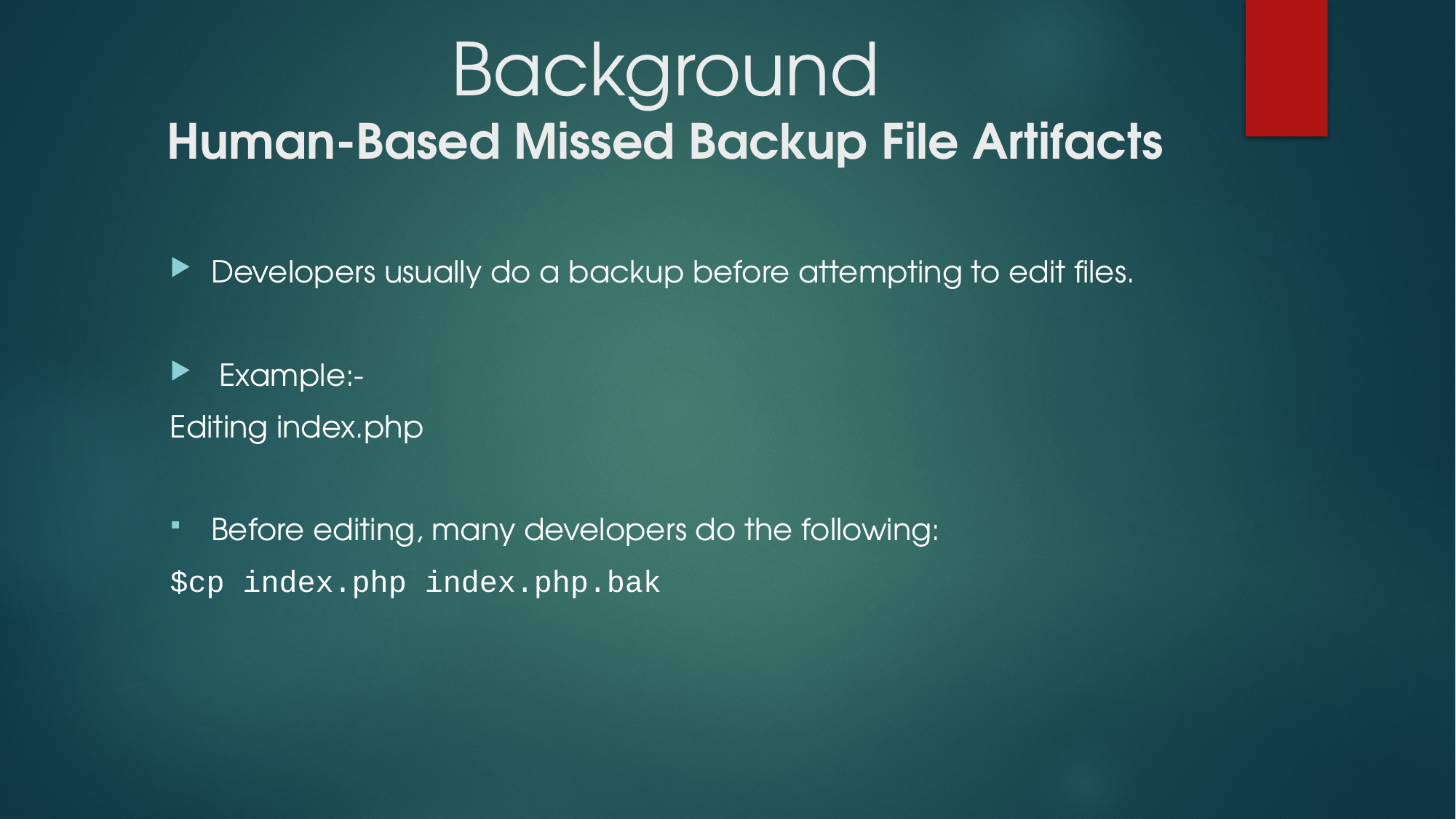

# Background Human-Based Missed Backup File Artifacts
Developers usually do a backup before attempting to edit files.

 Example:-
Editing index.php

Before editing, many developers do the following:
$cp index.php index.php.bak